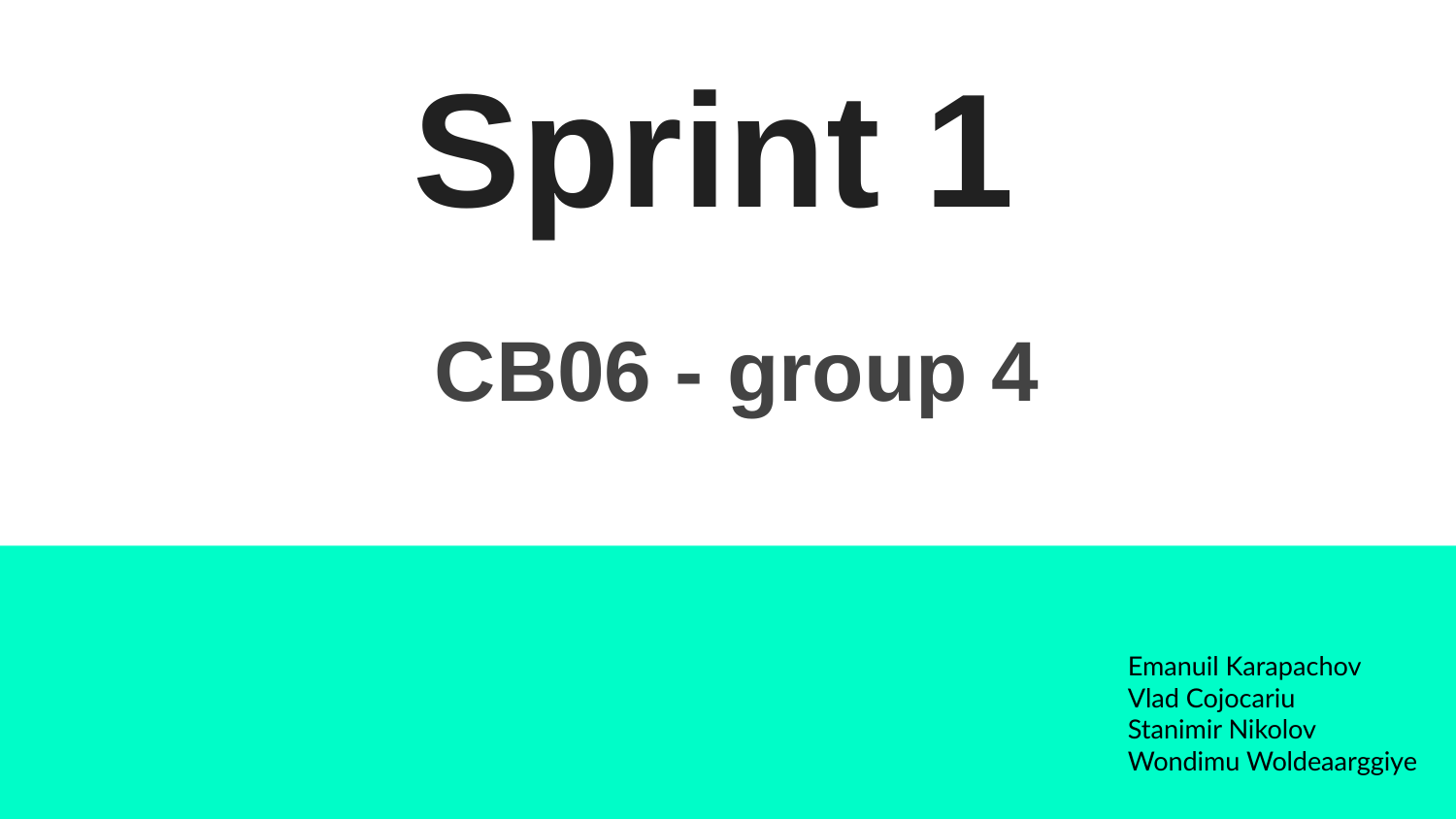

# Sprint 1
 CB06 - group 4
Emanuil Karapachov
Vlad Cojocariu
Stanimir Nikolov
Wondimu Woldeaarggiye